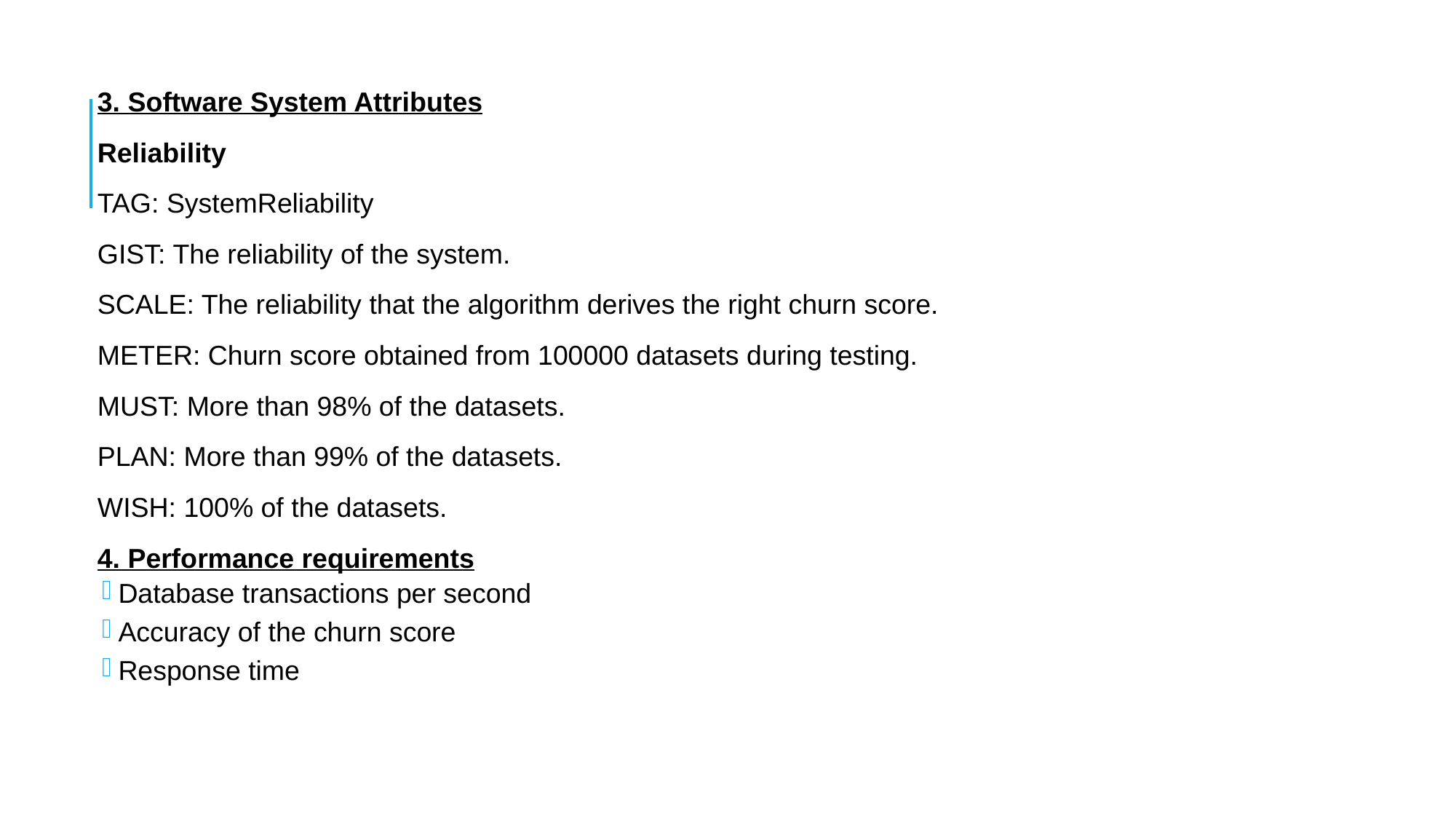

3. Software System Attributes
Reliability
TAG: SystemReliability
GIST: The reliability of the system.
SCALE: The reliability that the algorithm derives the right churn score.
METER: Churn score obtained from 100000 datasets during testing.
MUST: More than 98% of the datasets.
PLAN: More than 99% of the datasets.
WISH: 100% of the datasets.
4. Performance requirements
Database transactions per second
Accuracy of the churn score
Response time